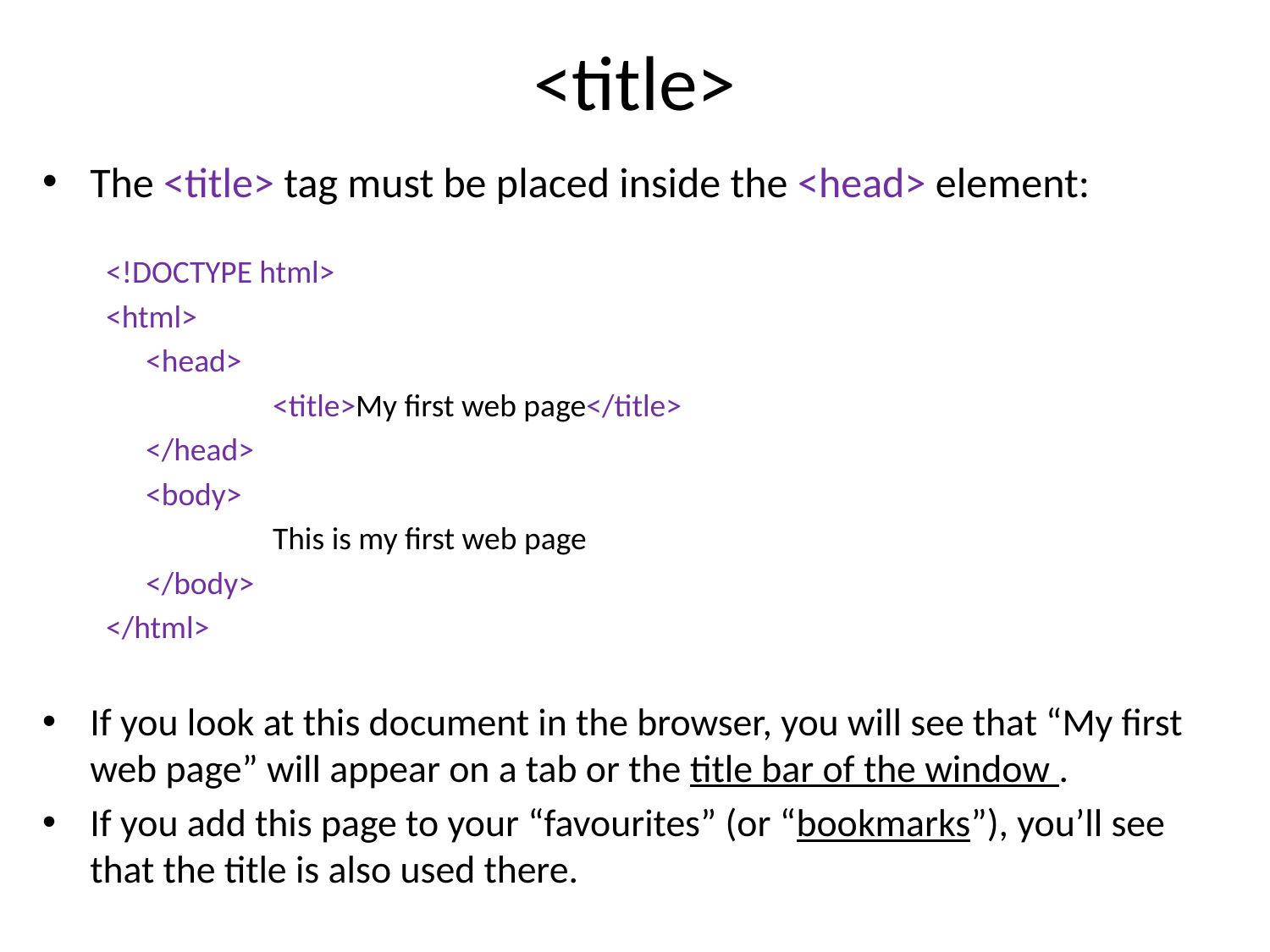

# <title>
The <title> tag must be placed inside the <head> element:

<!DOCTYPE html>
<html>
	<head>
		<title>My first web page</title>
	</head>
	<body>
		This is my first web page
	</body>
</html>

If you look at this document in the browser, you will see that “My first web page” will appear on a tab or the title bar of the window .
If you add this page to your “favourites” (or “bookmarks”), you’ll see that the title is also used there.